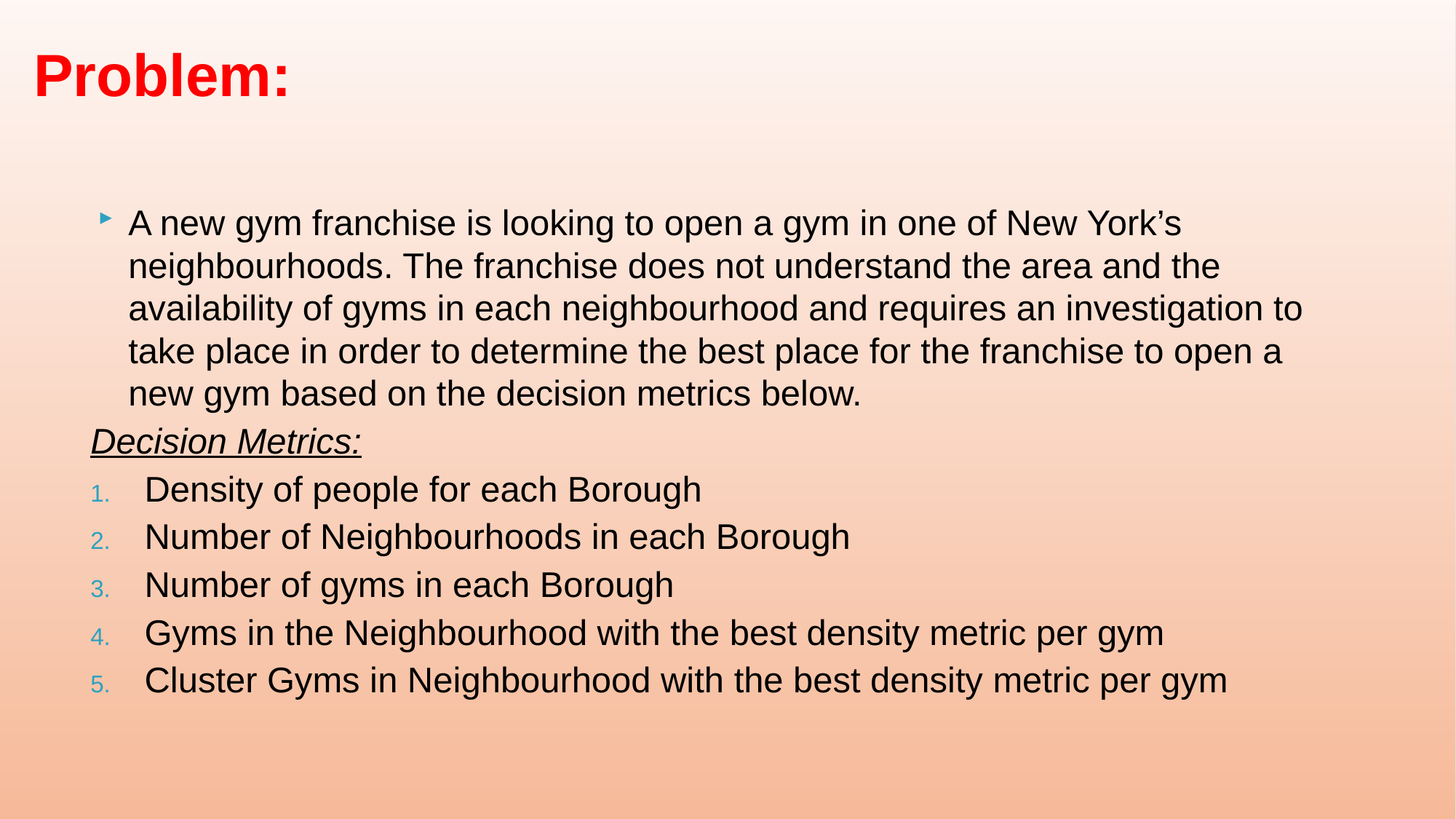

# Problem:
A new gym franchise is looking to open a gym in one of New York’s neighbourhoods. The franchise does not understand the area and the availability of gyms in each neighbourhood and requires an investigation to take place in order to determine the best place for the franchise to open a new gym based on the decision metrics below.
Decision Metrics:
Density of people for each Borough
Number of Neighbourhoods in each Borough
Number of gyms in each Borough
Gyms in the Neighbourhood with the best density metric per gym
Cluster Gyms in Neighbourhood with the best density metric per gym